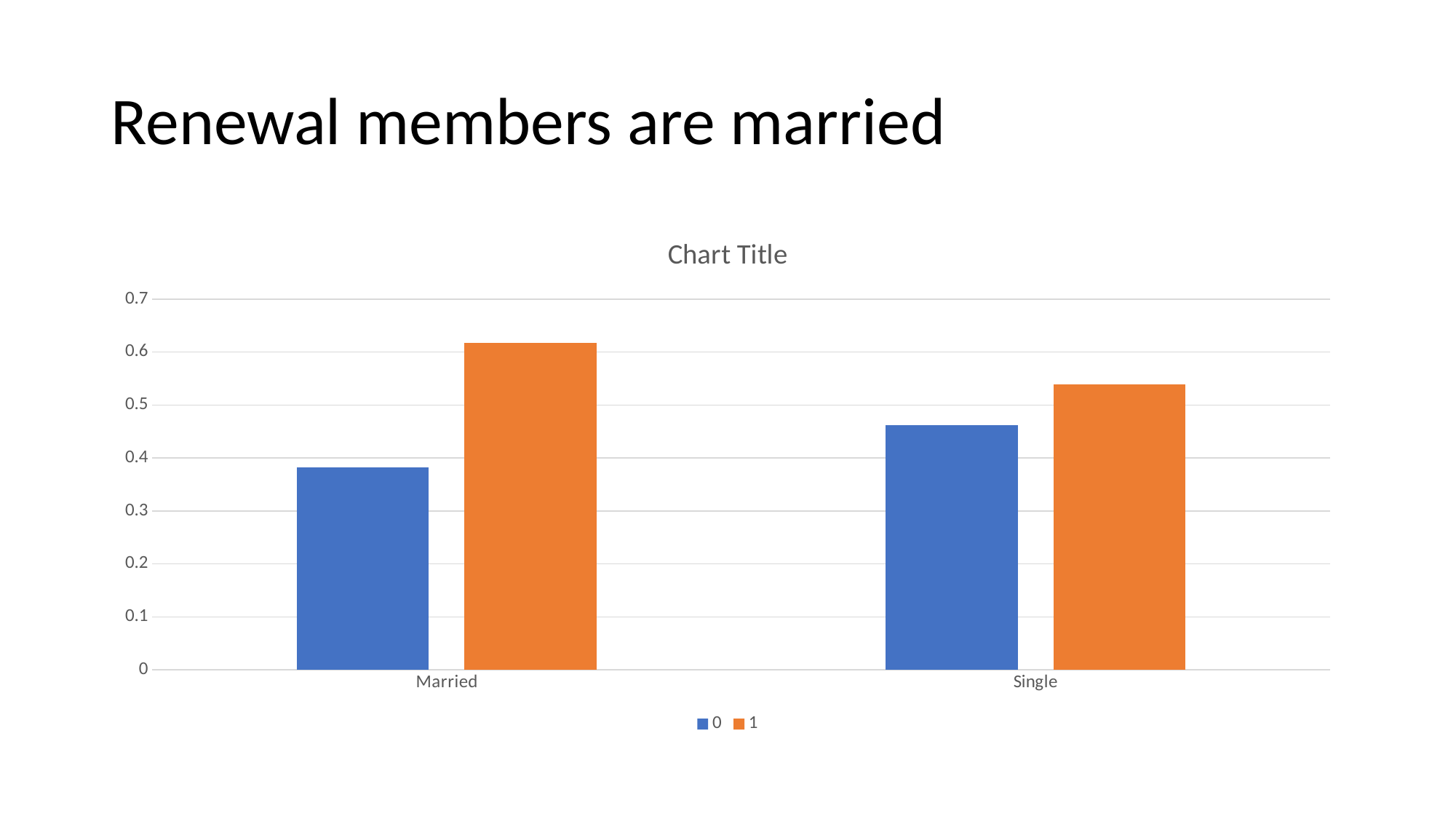

# Renewal members are married

### Chart:

| Category | 0 | 1 |
|---|---|---|
| Married | 0.3825736508398292 | 0.6174263491601708 |
| Single | 0.4616376783271448 | 0.5383623216728551 |